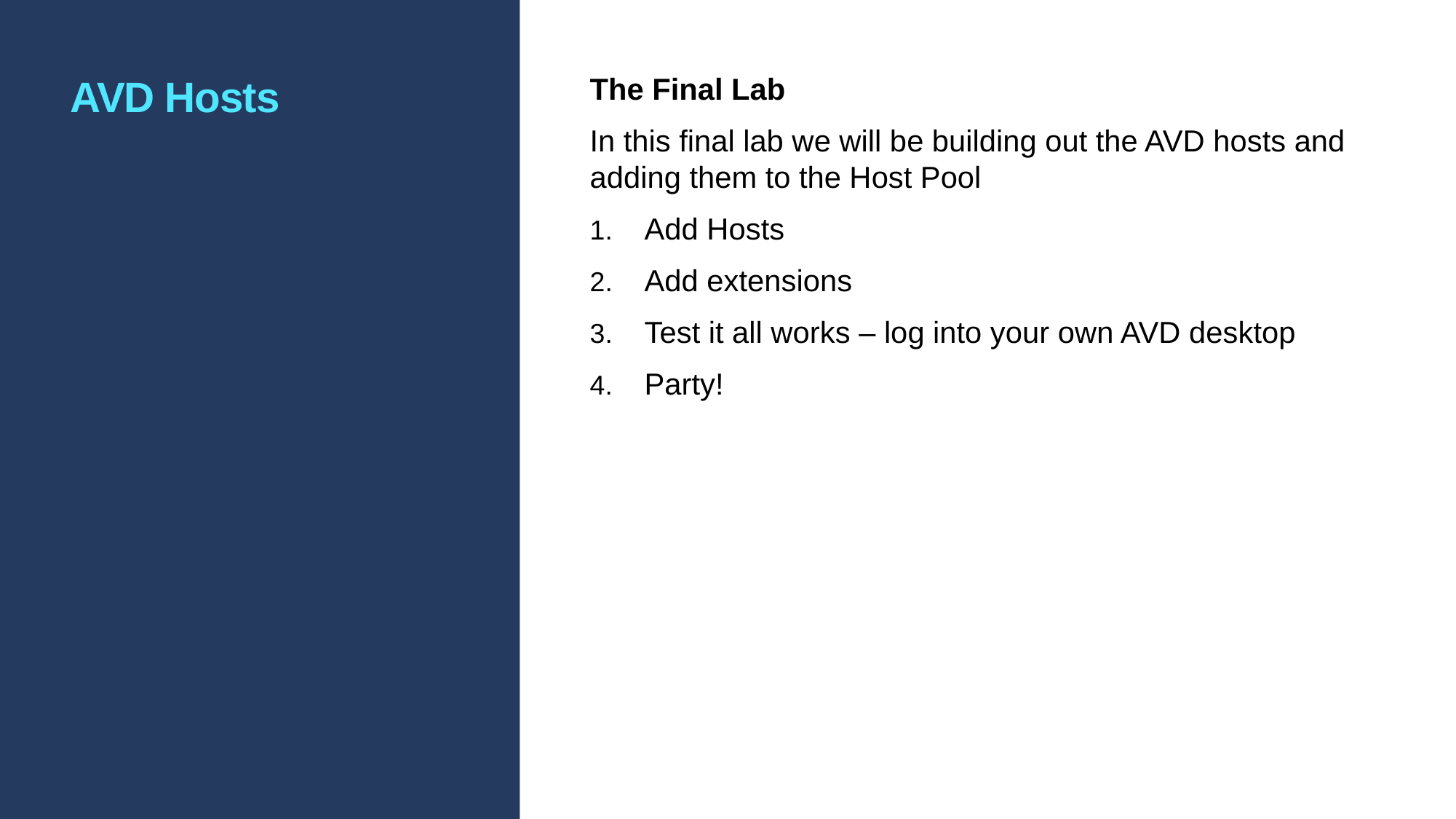

# AVD Hosts
The Final Lab
In this final lab we will be building out the AVD hosts and adding them to the Host Pool
Add Hosts
Add extensions
Test it all works – log into your own AVD desktop
Party!